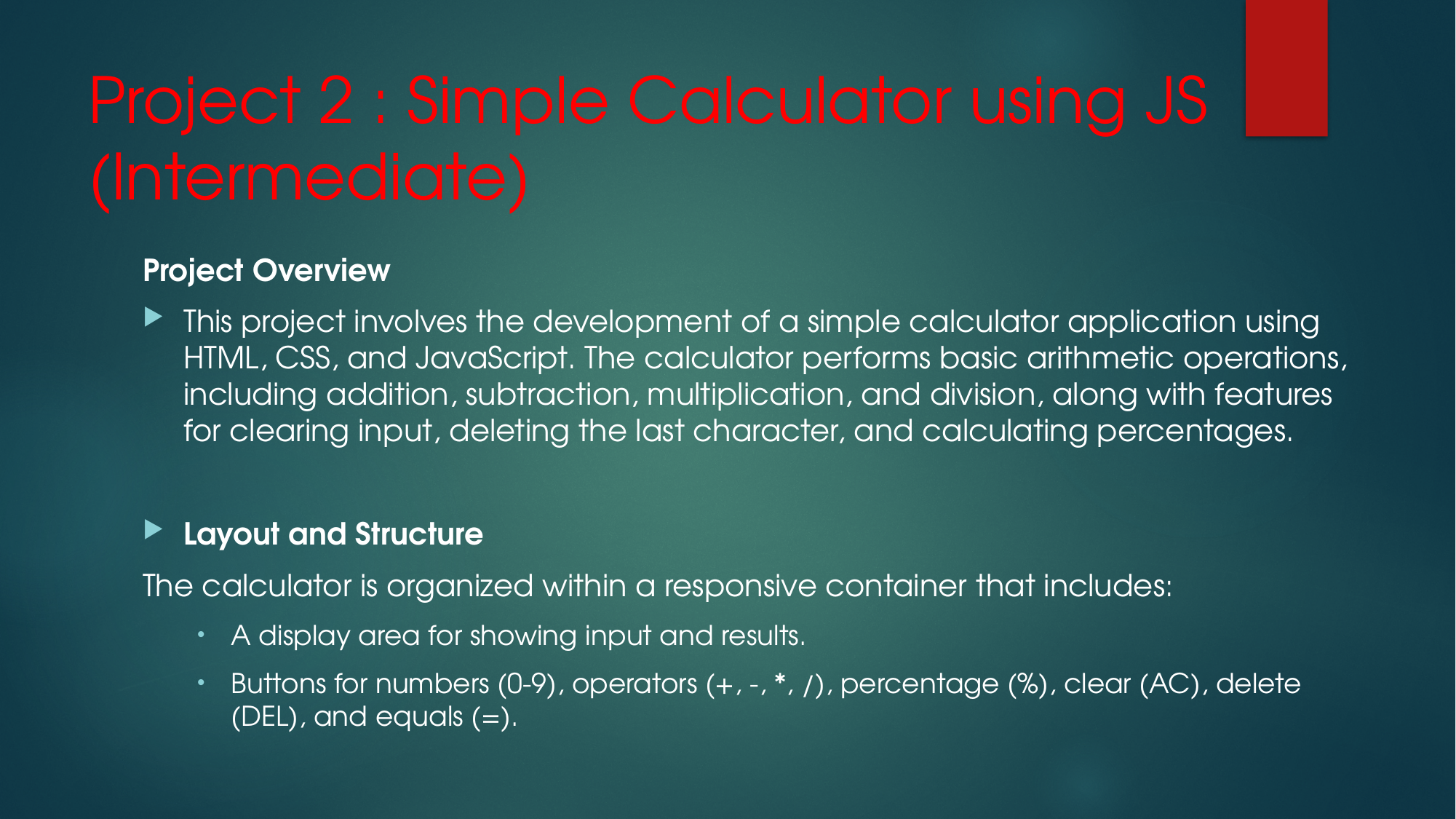

# Project 2 : Simple Calculator using JS (Intermediate)
Project Overview
This project involves the development of a simple calculator application using HTML, CSS, and JavaScript. The calculator performs basic arithmetic operations, including addition, subtraction, multiplication, and division, along with features for clearing input, deleting the last character, and calculating percentages.

Layout and Structure
The calculator is organized within a responsive container that includes:
A display area for showing input and results.
Buttons for numbers (0-9), operators (+, -, *, /), percentage (%), clear (AC), delete (DEL), and equals (=).